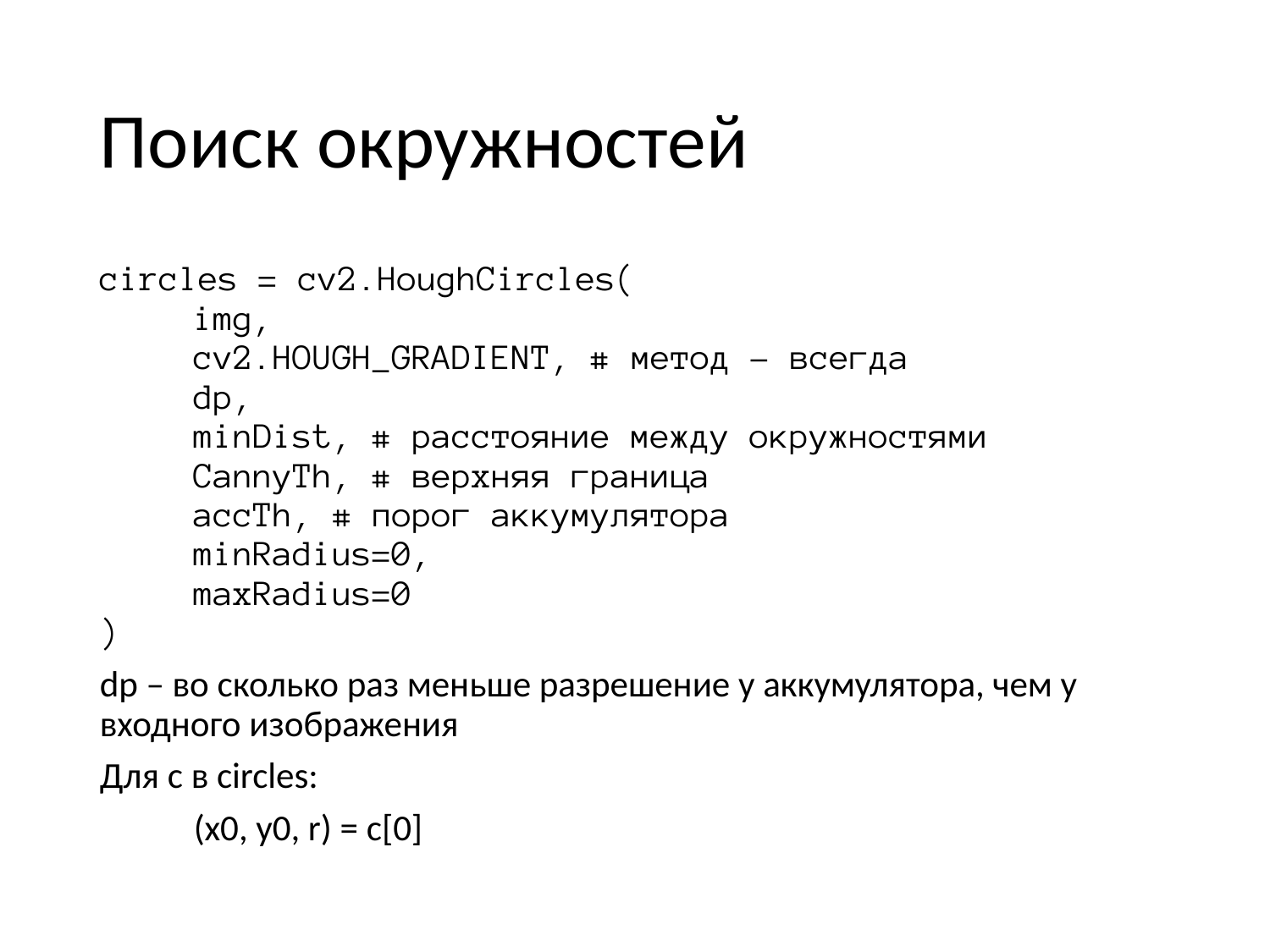

Поиск окружностей
circles = cv2.HoughCircles(
	img,
	cv2.HOUGH_GRADIENT, # метод - всегда
	dp,
	minDist, # расстояние между окружностями
	CannyTh, # верхняя граница
	accTh, # порог аккумулятора
	minRadius=0,
	maxRadius=0
)
dp – во сколько раз меньше разрешение у аккумулятора, чем у входного изображения
Для c в circles:
	(x0, y0, r) = c[0]